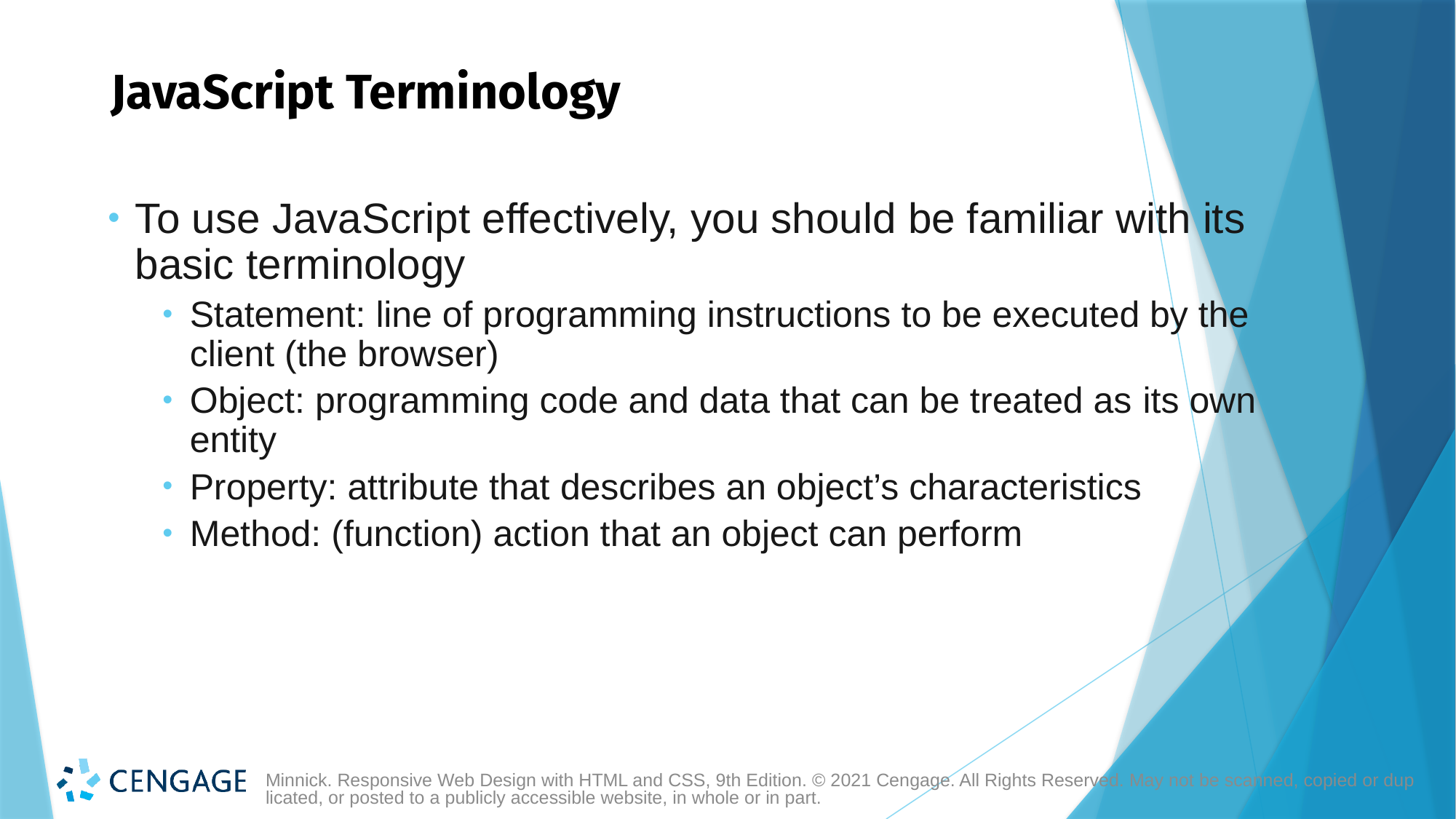

# JavaScript Terminology
To use JavaScript effectively, you should be familiar with its basic terminology
Statement: line of programming instructions to be executed by the client (the browser)
Object: programming code and data that can be treated as its own entity
Property: attribute that describes an object’s characteristics
Method: (function) action that an object can perform

Minnick. Responsive Web Design with HTML and CSS, 9th Edition. © 2021 Cengage. All Rights Reserved. May not be scanned, copied or duplicated, or posted to a publicly accessible website, in whole or in part.